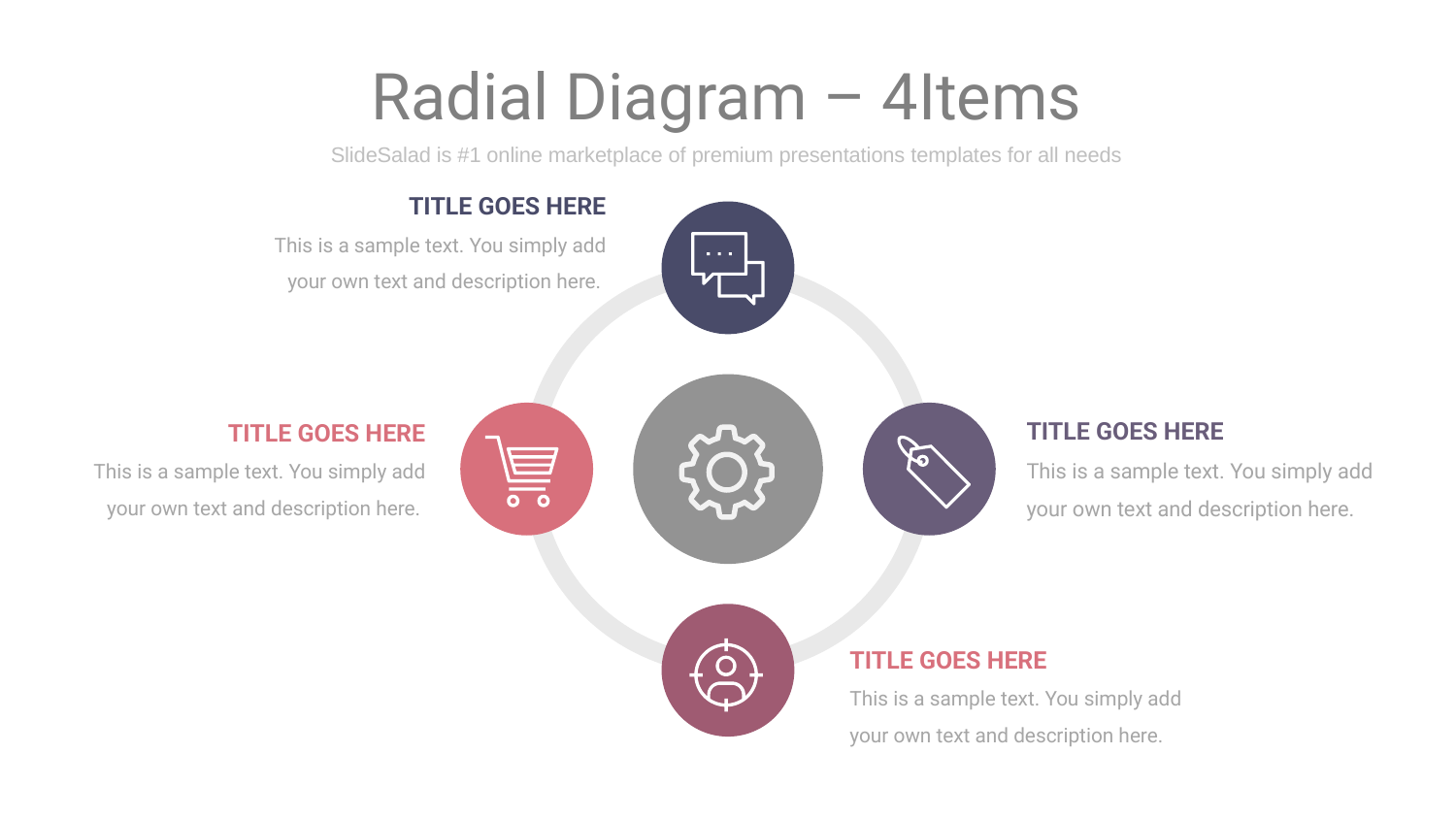

# Radial Diagram – 4Items
SlideSalad is #1 online marketplace of premium presentations templates for all needs
TITLE GOES HERE
This is a sample text. You simply add your own text and description here.

TITLE GOES HERE
This is a sample text. You simply add your own text and description here.

TITLE GOES HERE
This is a sample text. You simply add your own text and description here.

TITLE GOES HERE
This is a sample text. You simply add your own text and description here.